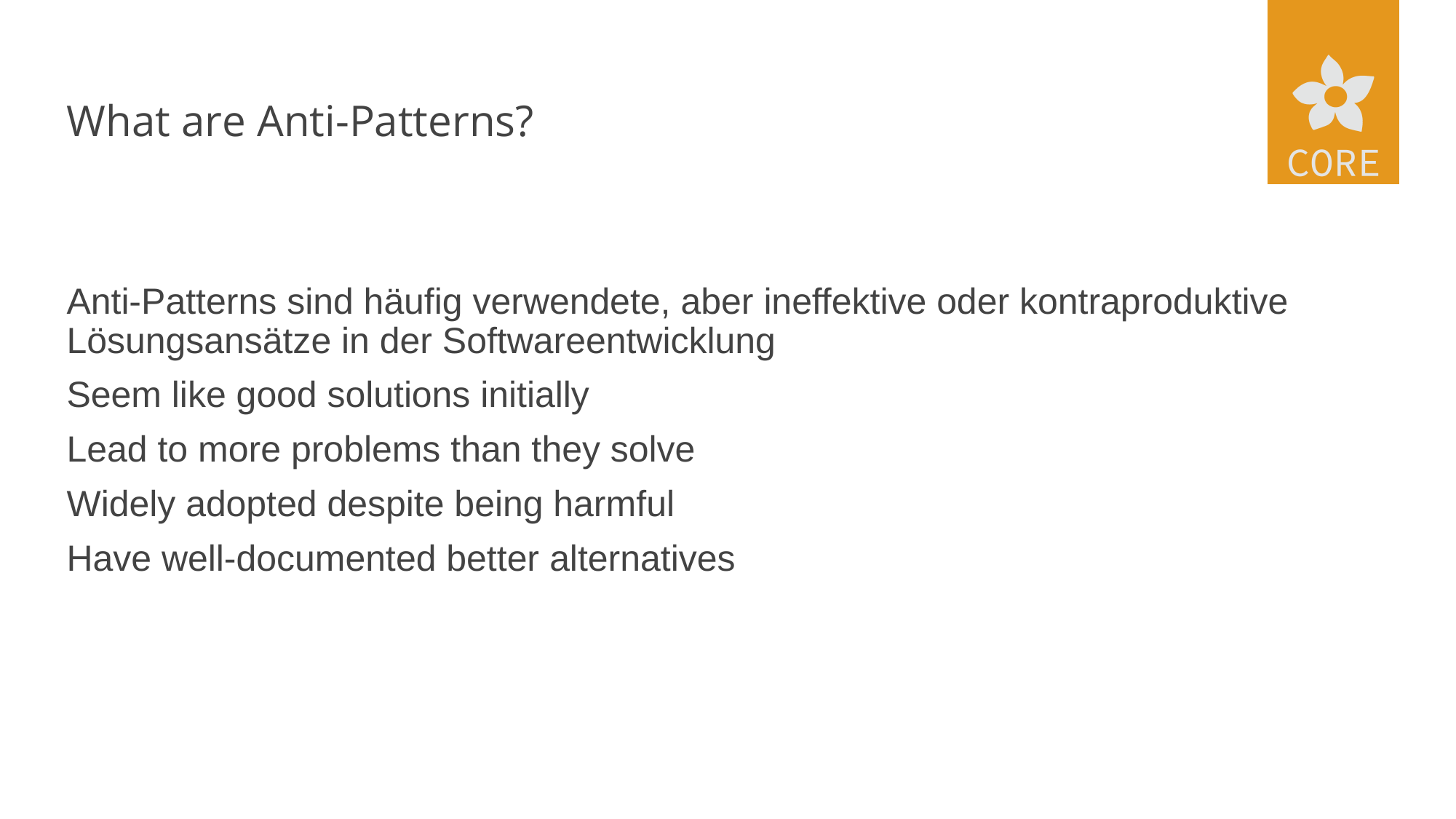

# What are Anti-Patterns?

Anti-Patterns sind häufig verwendete, aber ineffektive oder kontraproduktive Lösungsansätze in der Softwareentwicklung
Seem like good solutions initially
Lead to more problems than they solve
Widely adopted despite being harmful
Have well-documented better alternatives